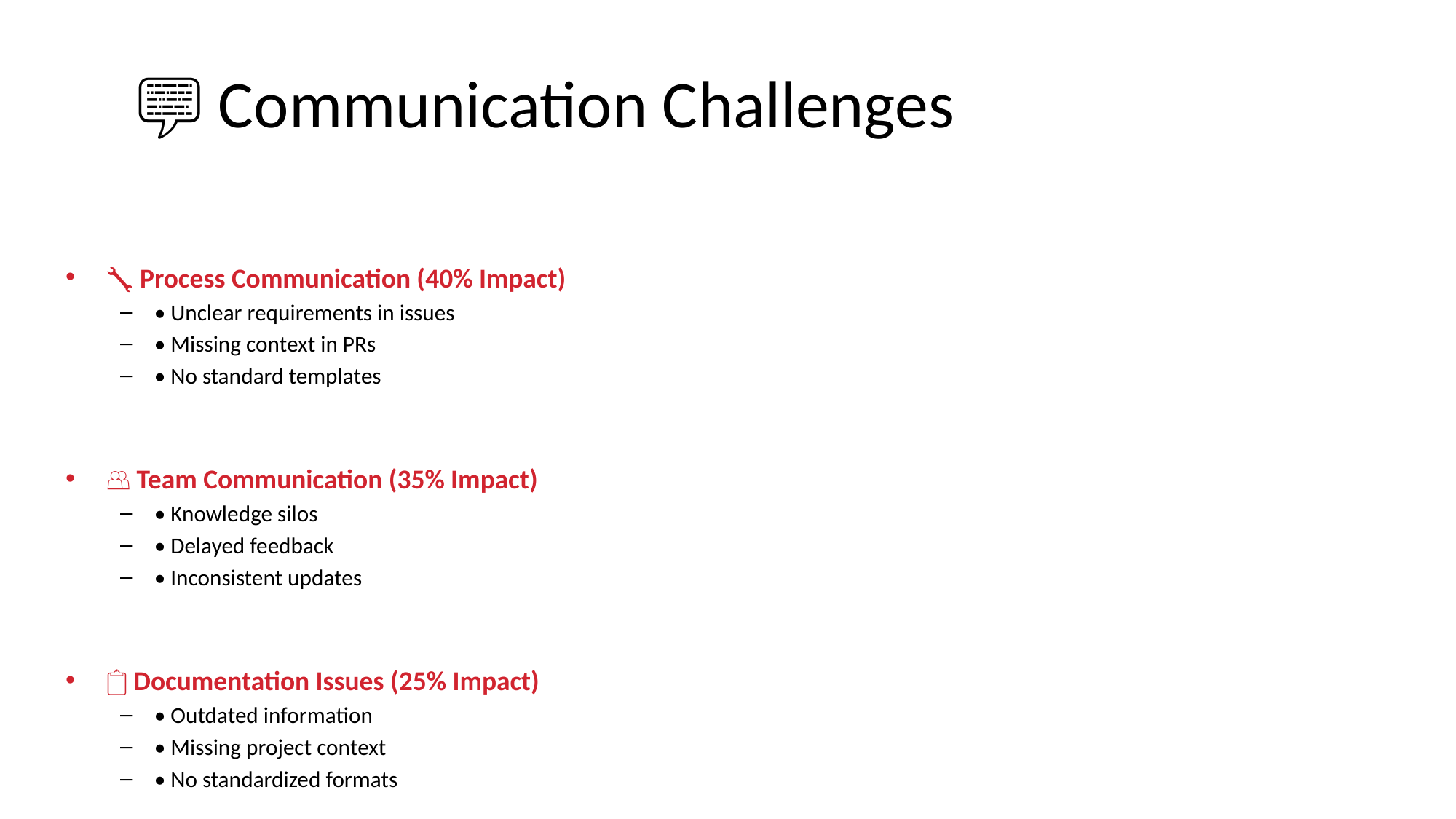

# 💬 Communication Challenges

🔧 Process Communication (40% Impact)
• Unclear requirements in issues
• Missing context in PRs
• No standard templates

👥 Team Communication (35% Impact)
• Knowledge silos
• Delayed feedback
• Inconsistent updates

📋 Documentation Issues (25% Impact)
• Outdated information
• Missing project context
• No standardized formats